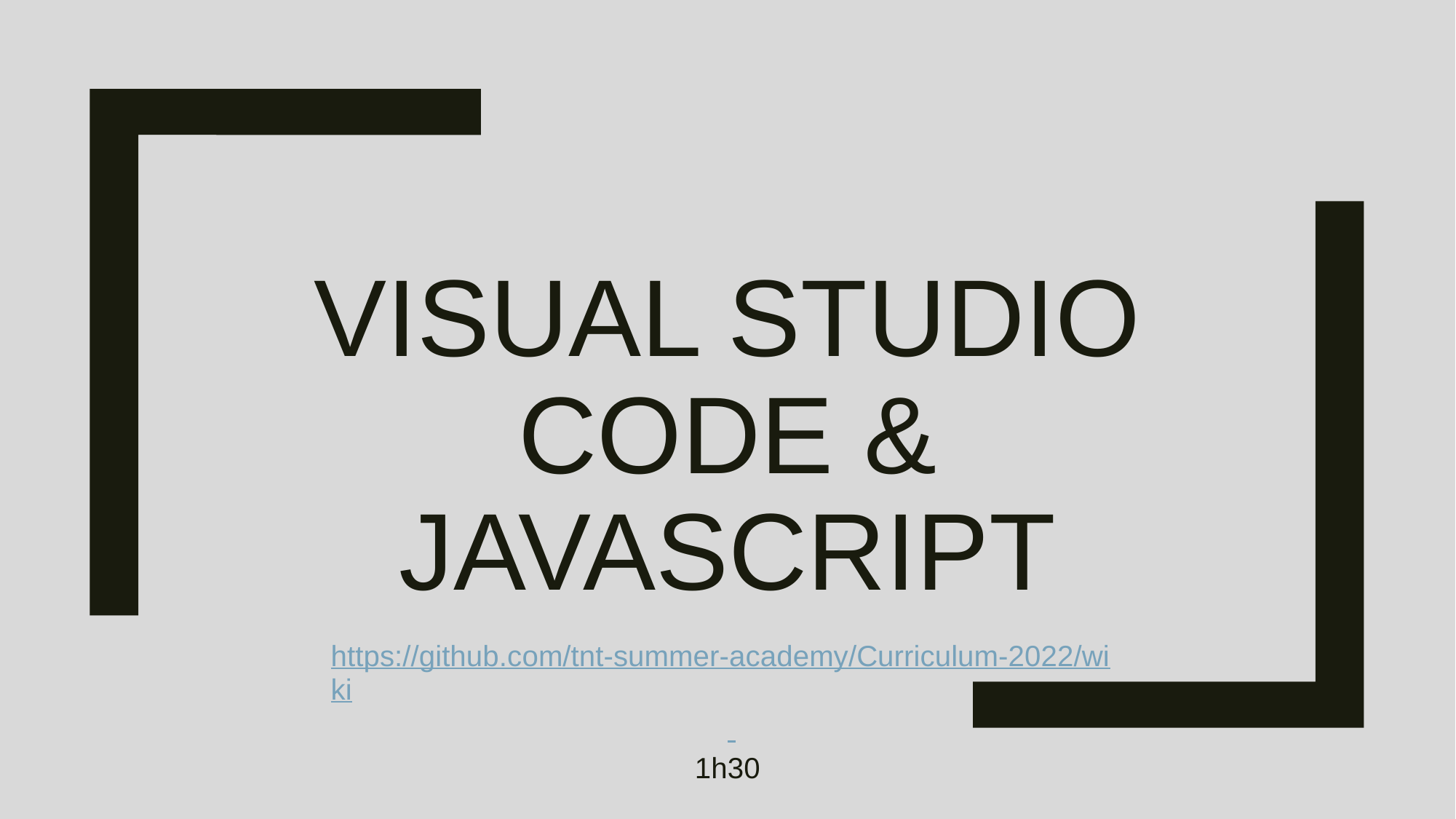

# VISUAL STUDIO CODE & JAVASCRIPT
https://github.com/tnt-summer-academy/Curriculum-2022/wiki
1h30